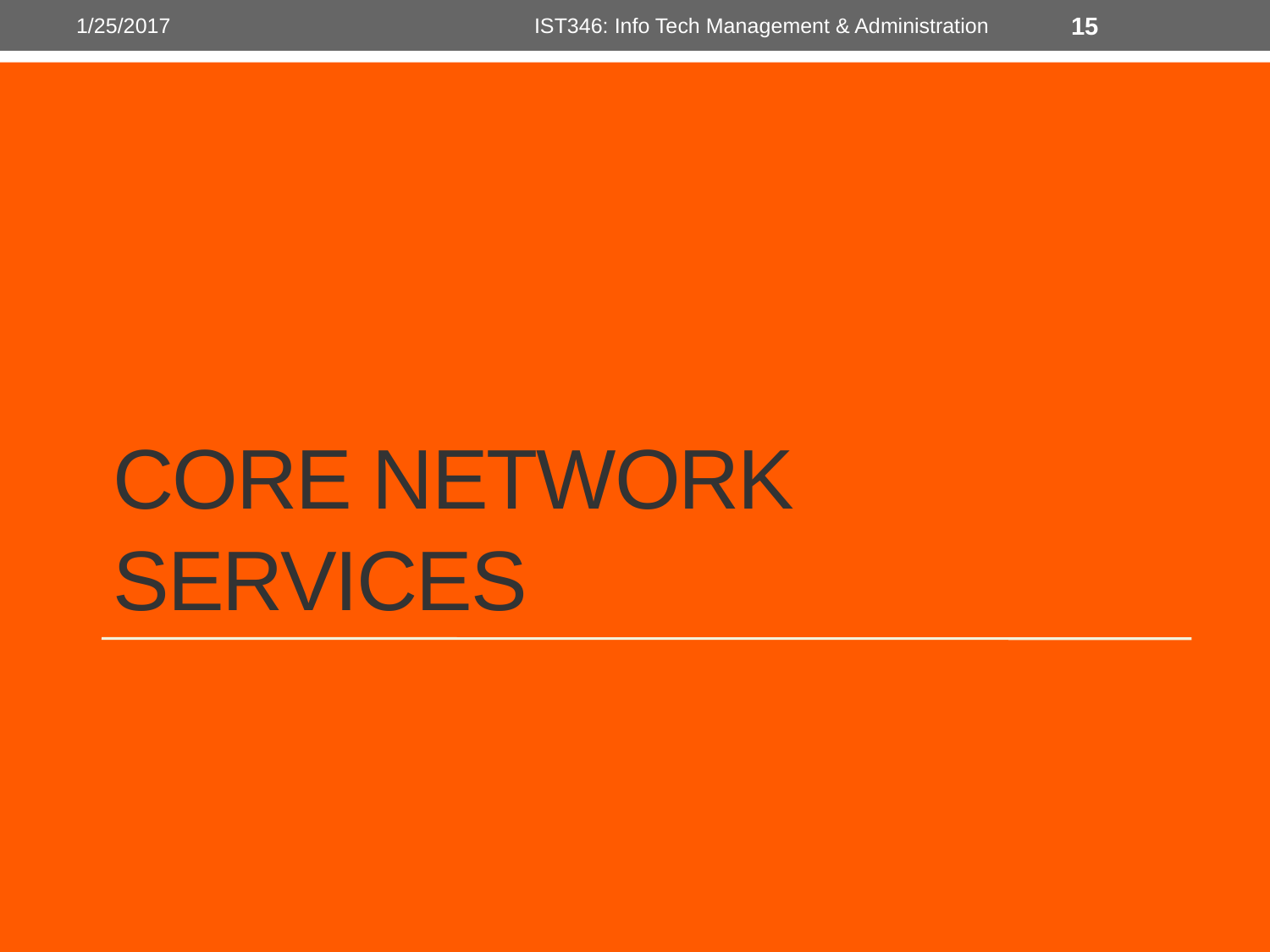

1/25/2017
IST346: Info Tech Management & Administration
15
# Core Network services